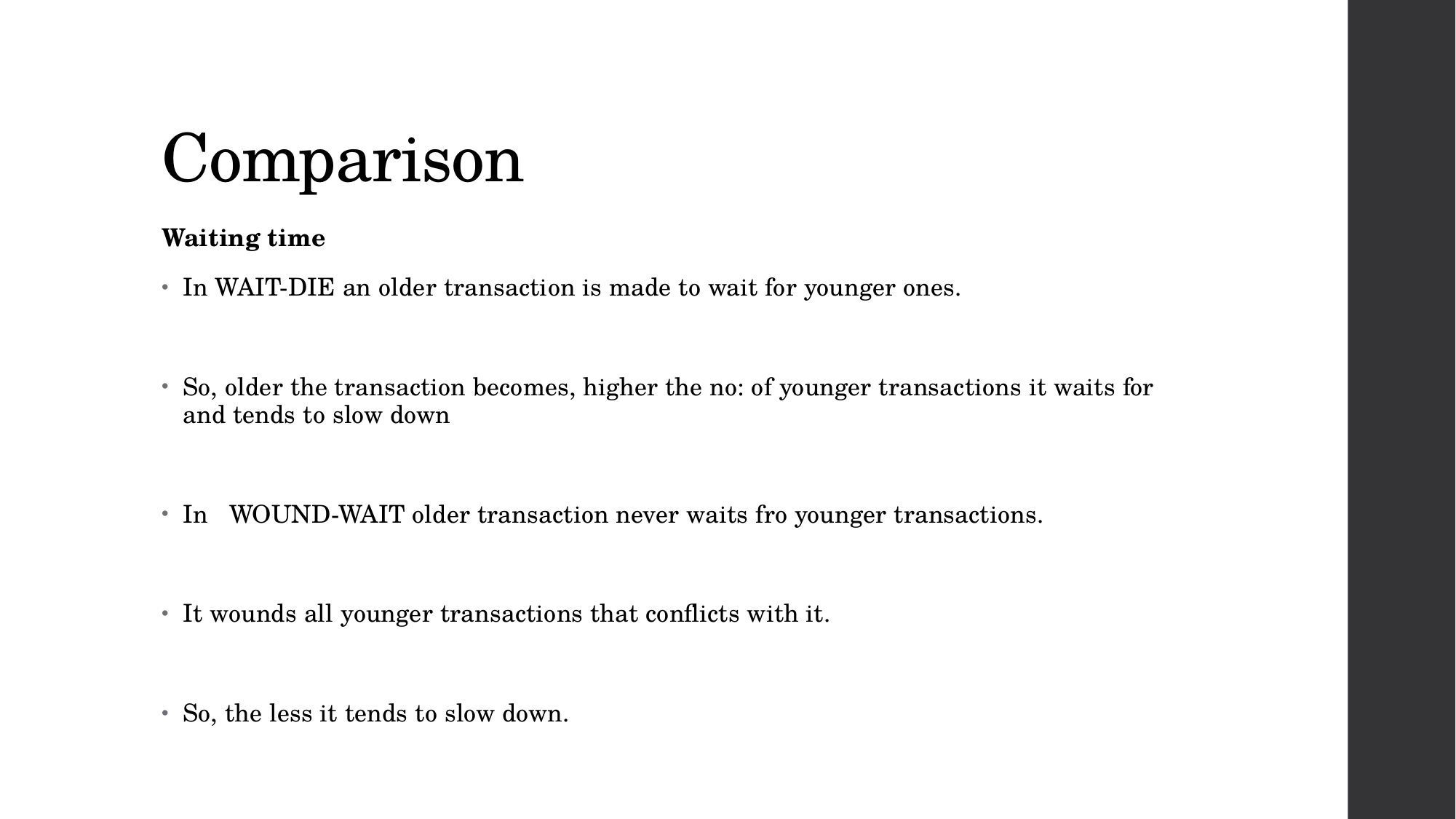

# Comparison
Waiting time
In WAIT-DIE an older transaction is made to wait for younger ones.

So, older the transaction becomes, higher the no: of younger transactions it waits for and tends to slow down

In   WOUND-WAIT older transaction never waits fro younger transactions.

It wounds all younger transactions that conflicts with it.

So, the less it tends to slow down.